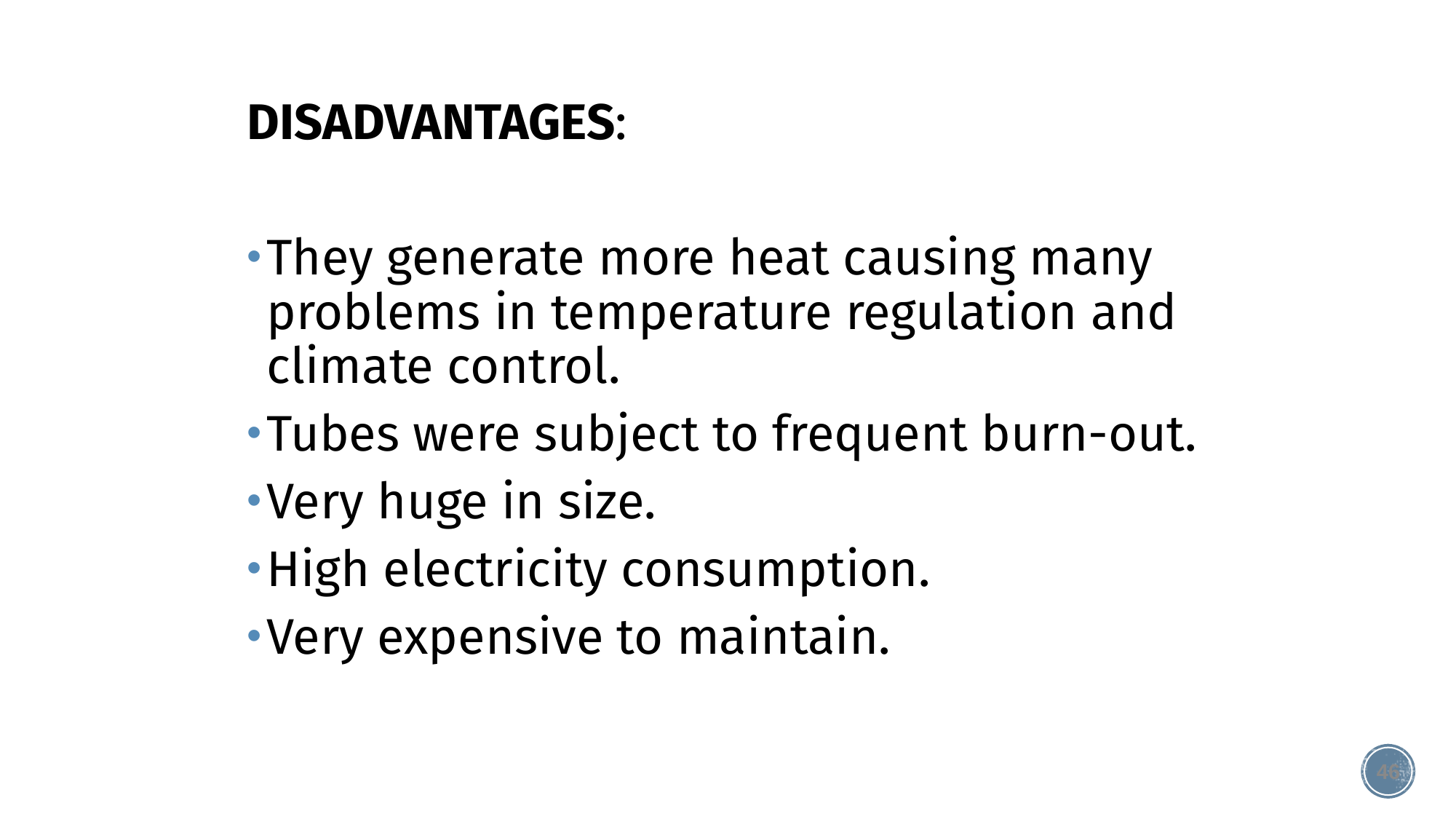

DISADVANTAGES:

They generate more heat causing many problems in temperature regulation and climate control.
Tubes were subject to frequent burn-out.
Very huge in size.
High electricity consumption.
Very expensive to maintain.

46